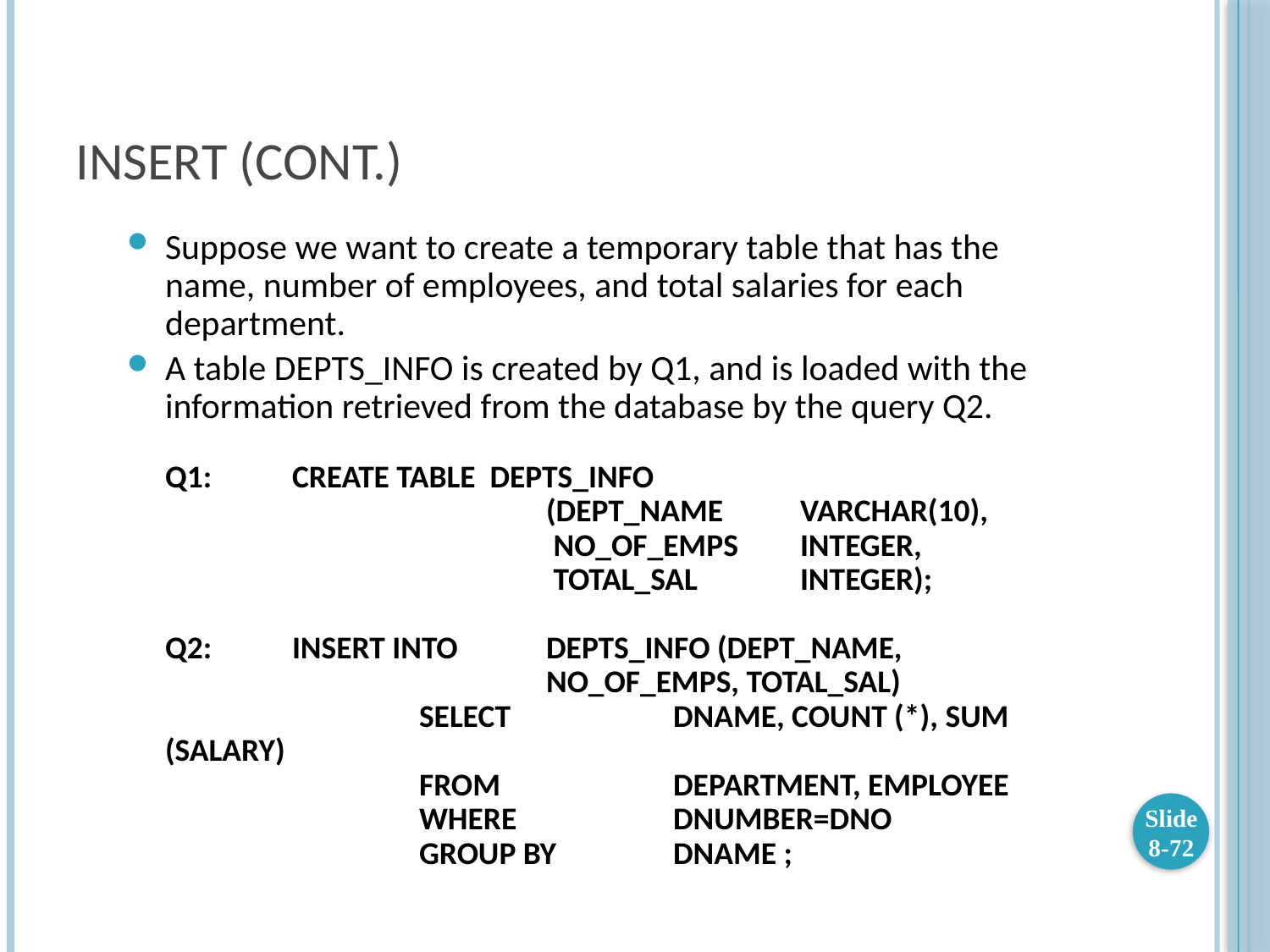

# INSERT (cont.)
Suppose we want to create a temporary table that has the name, number of employees, and total salaries for each department.
A table DEPTS_INFO is created by Q1, and is loaded with the information retrieved from the database by the query Q2.
Q1:	CREATE TABLE  DEPTS_INFO
			(DEPT_NAME	VARCHAR(10),
			 NO_OF_EMPS	INTEGER,
			 TOTAL_SAL	INTEGER);
Q2:	INSERT INTO	DEPTS_INFO (DEPT_NAME, 					NO_OF_EMPS, TOTAL_SAL)
		SELECT		DNAME, COUNT (*), SUM (SALARY)
		FROM		DEPARTMENT, EMPLOYEE
		WHERE		DNUMBER=DNO
		GROUP BY	DNAME ;
Slide 8-72